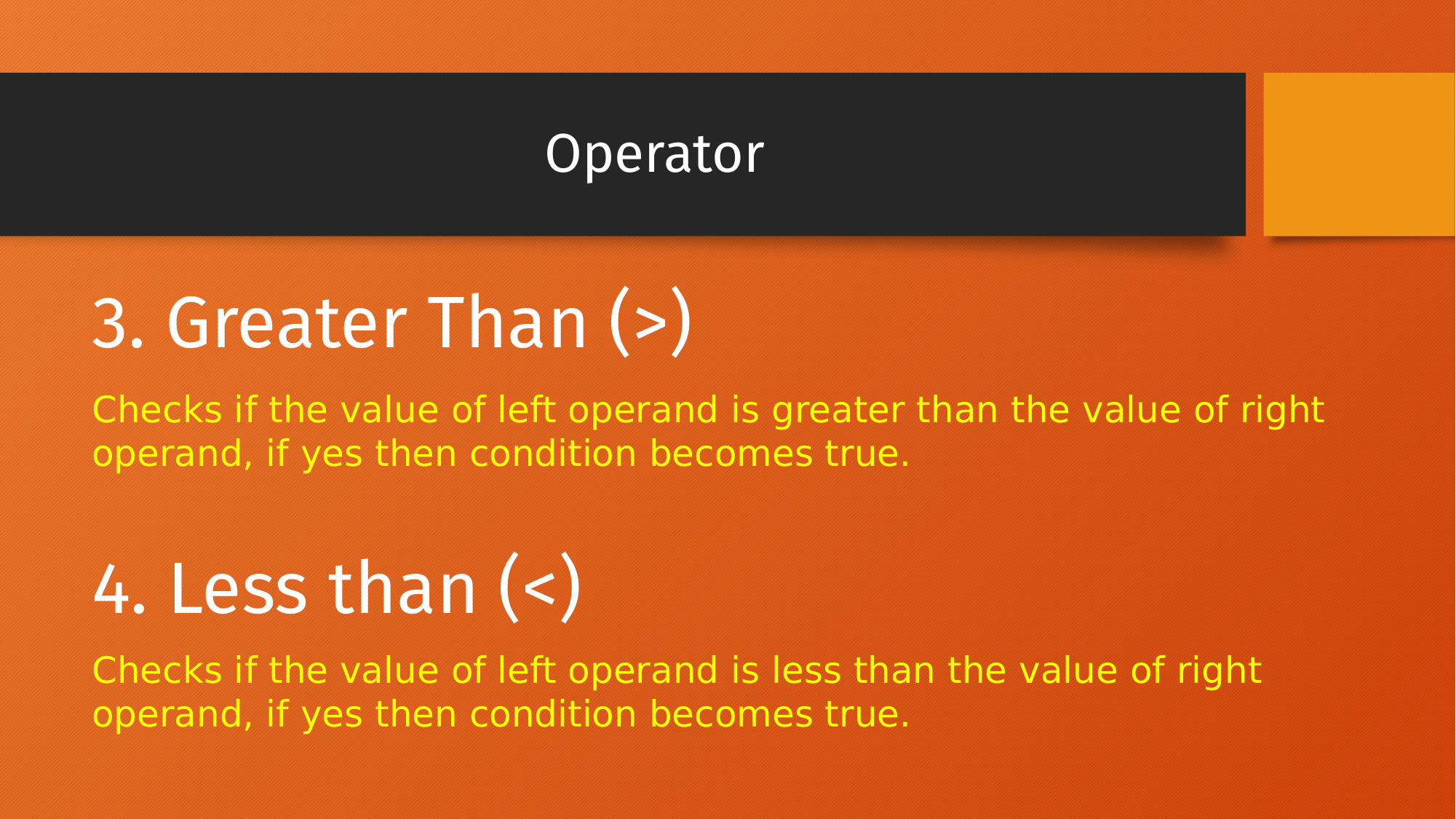

# Operator
3. Greater Than (>)

 Less than (<)
Checks if the value of left operand is greater than the value of right operand, if yes then condition becomes true.
Checks if the value of left operand is less than the value of right operand, if yes then condition becomes true.